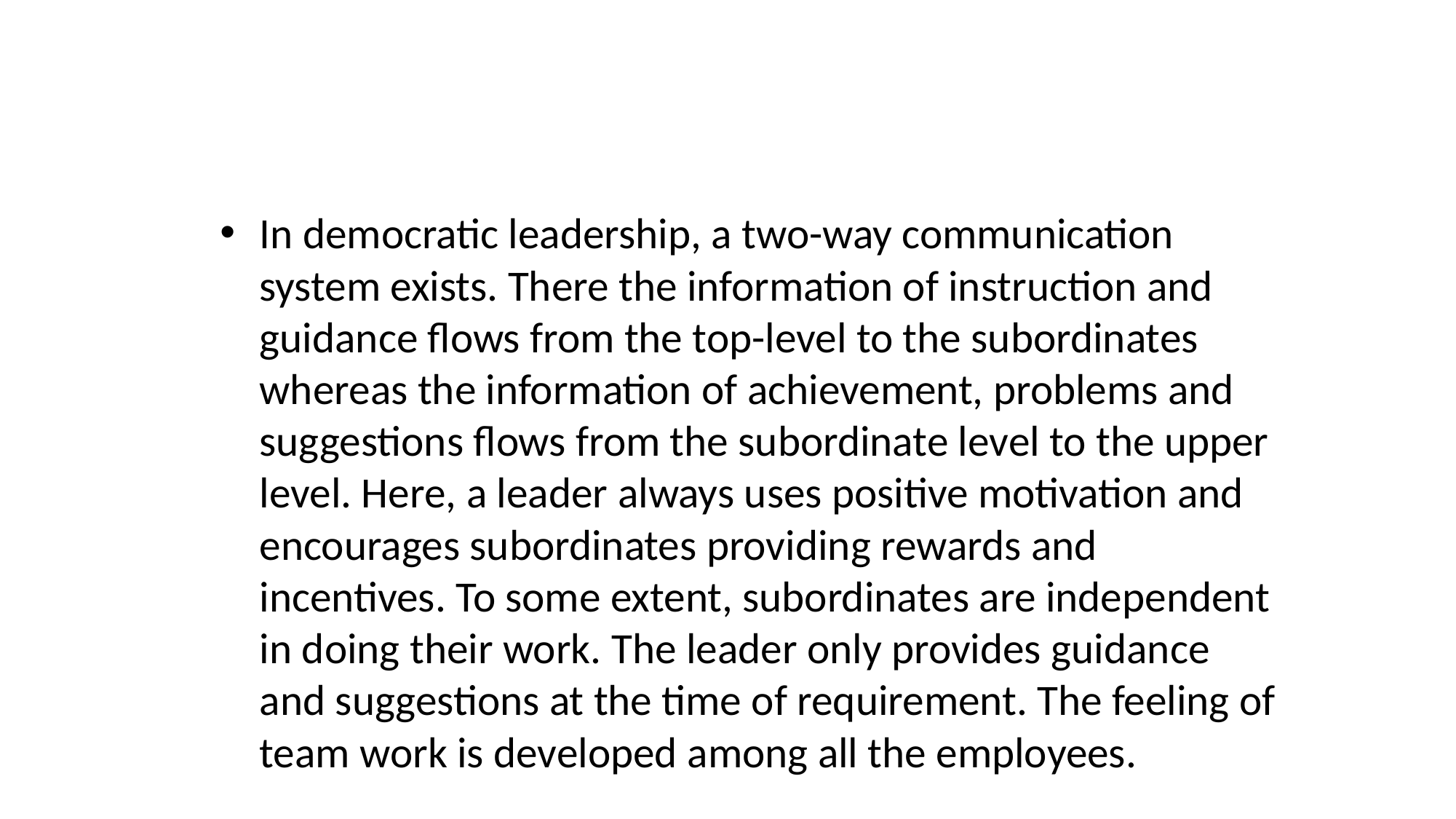

#
In democratic leadership, a two-way communication system exists. There the information of instruction and guidance flows from the top-level to the subordinates whereas the information of achievement, problems and suggestions flows from the subordinate level to the upper level. Here, a leader always uses positive motivation and encourages subordinates providing rewards and incentives. To some extent, subordinates are independent in doing their work. The leader only provides guidance and suggestions at the time of requirement. The feeling of team work is developed among all the employees.